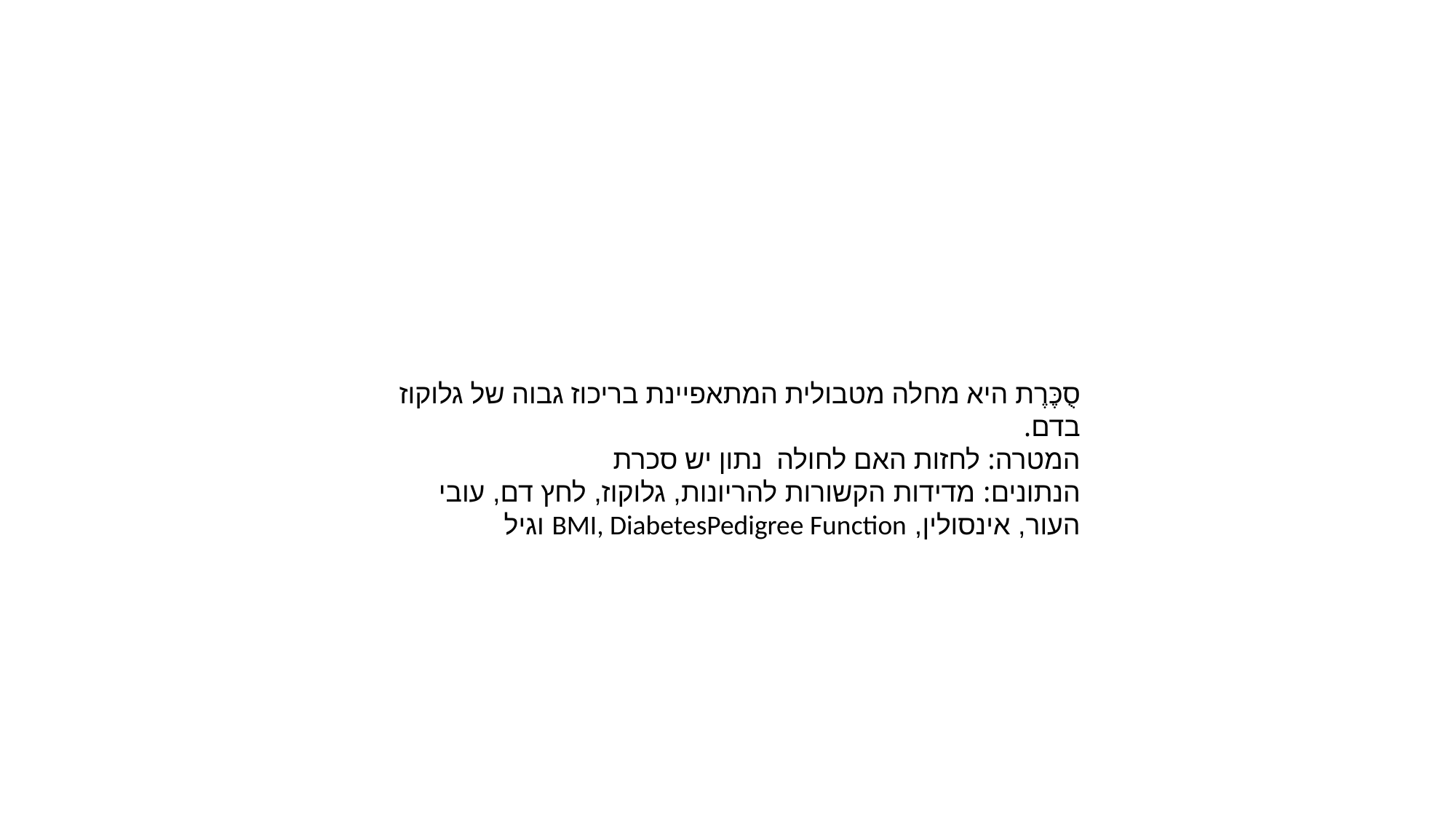

סֻכֶּרֶת היא מחלה מטבולית המתאפיינת בריכוז גבוה של גלוקוז בדם.
המטרה: לחזות האם לחולה  נתון יש סכרת
הנתונים: מדידות הקשורות להריונות, גלוקוז, לחץ דם, עובי העור, אינסולין, BMI, DiabetesPedigree Function וגיל